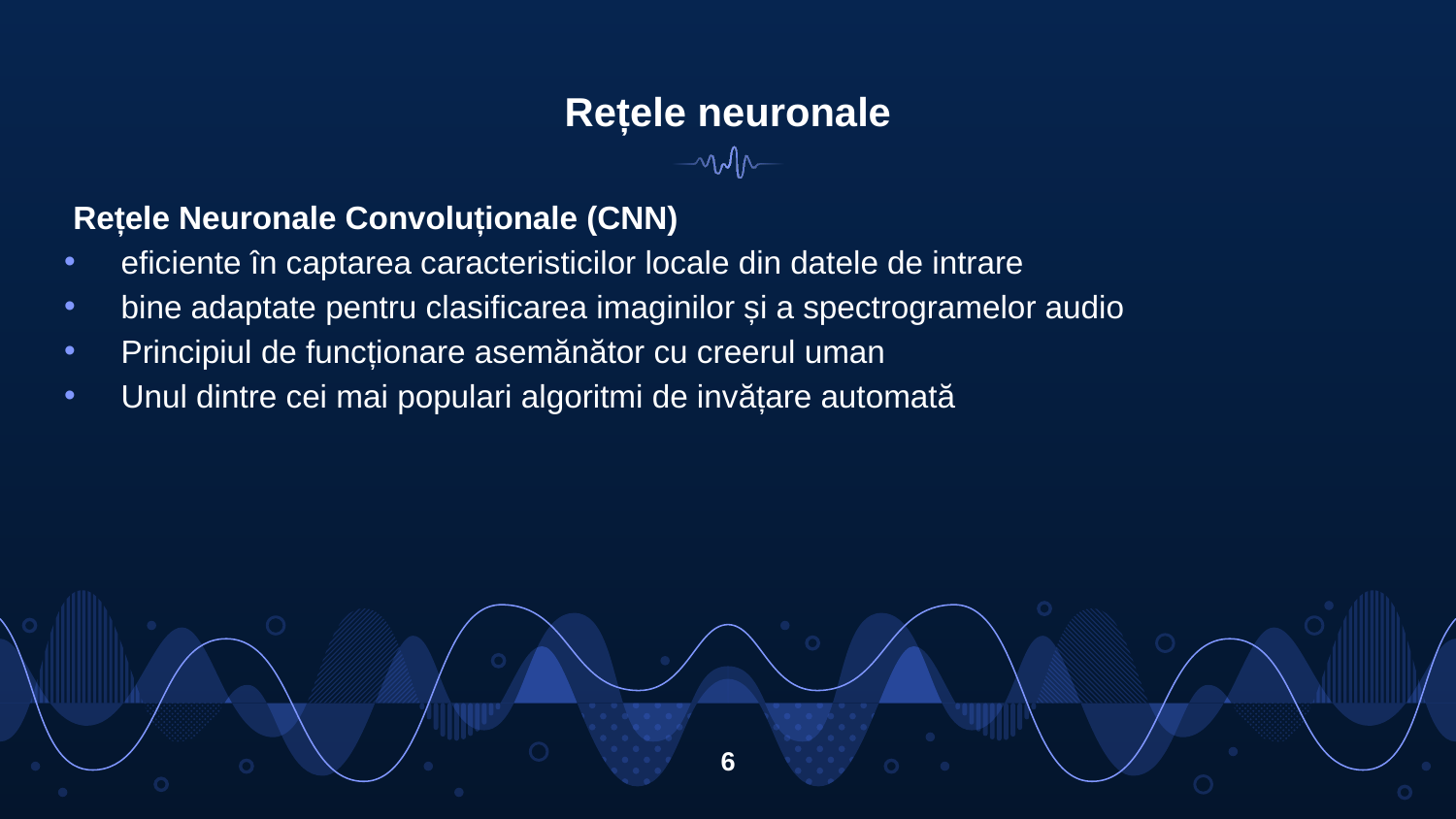

# Rețele neuronale
 Rețele Neuronale Convoluționale (CNN)
eficiente în captarea caracteristicilor locale din datele de intrare
bine adaptate pentru clasificarea imaginilor și a spectrogramelor audio
Principiul de funcționare asemănător cu creerul uman
Unul dintre cei mai populari algoritmi de invățare automată
6